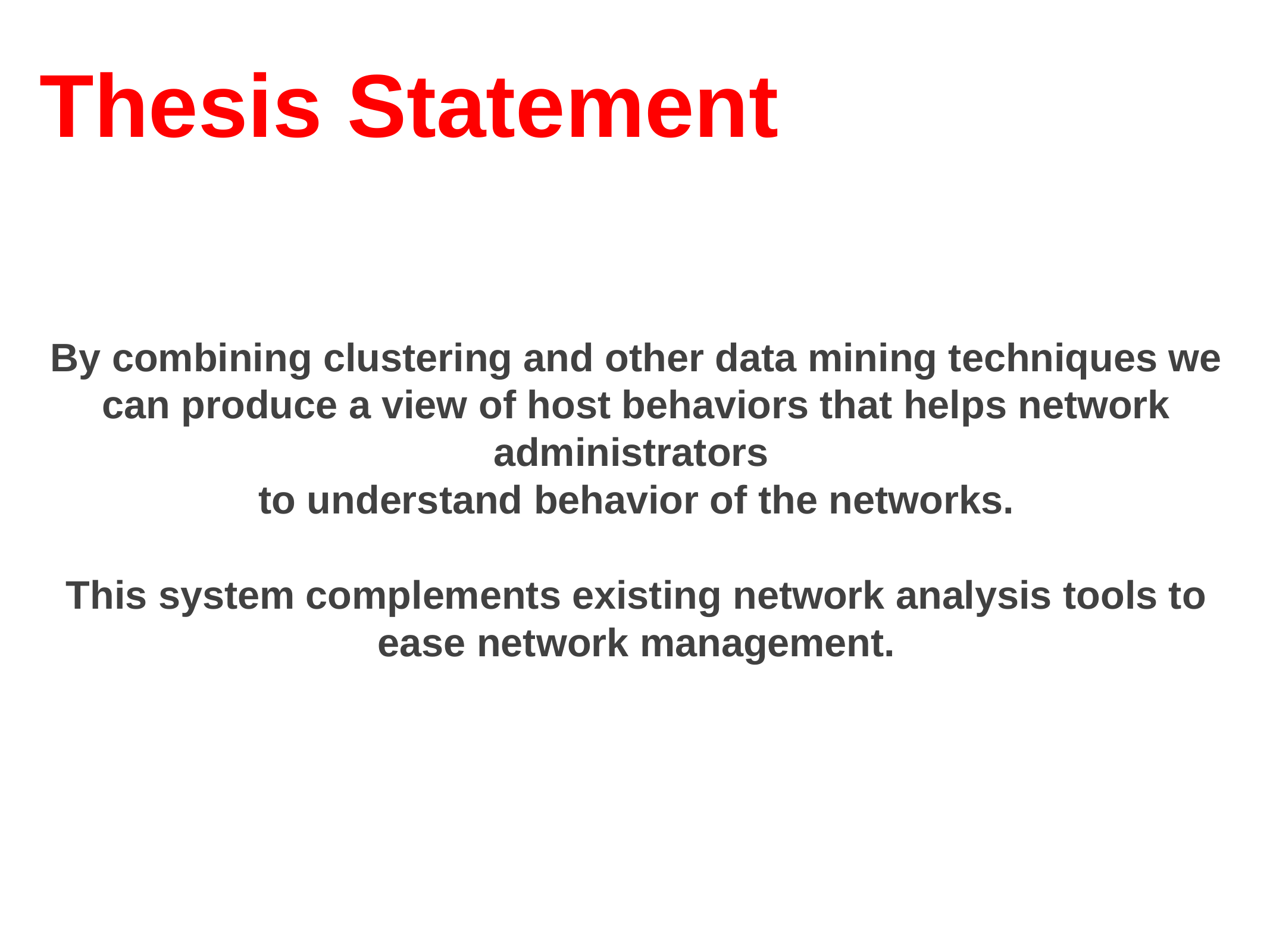

# Thesis Statement
By combining clustering and other data mining techniques we can produce a view of host behaviors that helps network administrators
to understand behavior of the networks.

This system complements existing network analysis tools to ease network management.
2